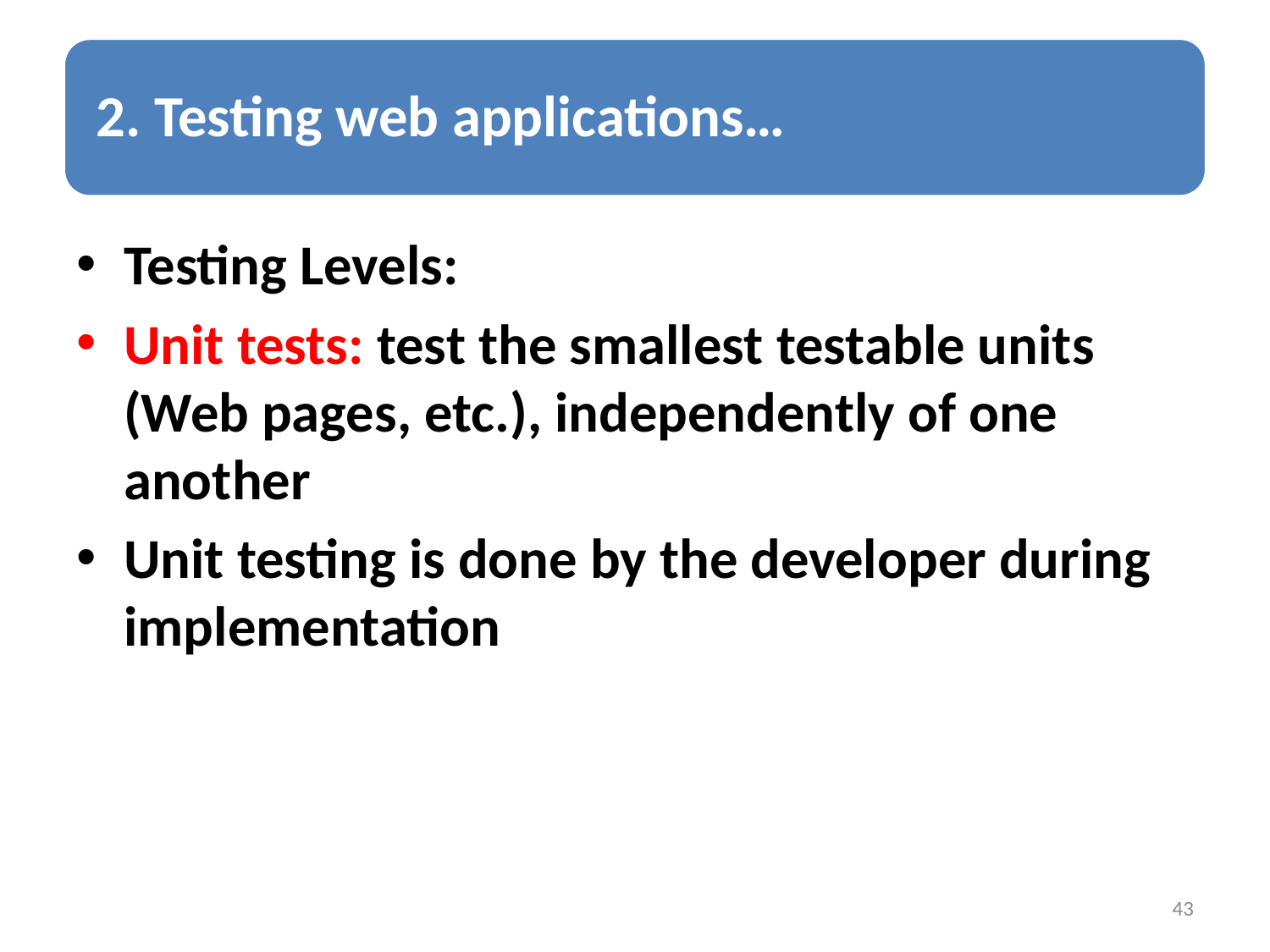

2. Testing web applications…
Testing Levels:
Unit tests: test the smallest testable units (Web pages, etc.), independently of one another
Unit testing is done by the developer during implementation
43